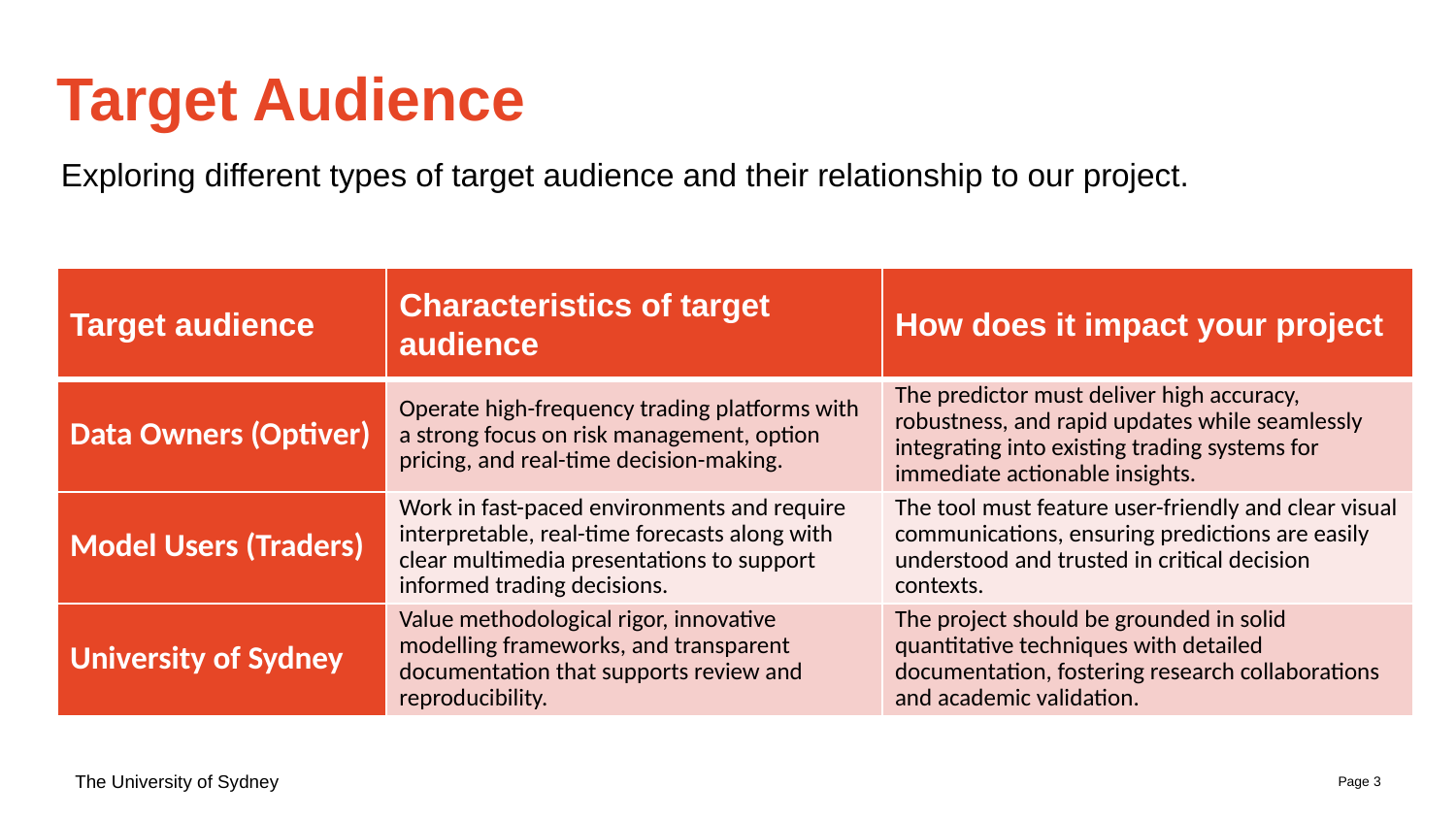

# Target Audience
Exploring different types of target audience and their relationship to our project.
| Target audience | Characteristics of target audience | How does it impact your project |
| --- | --- | --- |
| Data Owners (Optiver) | Operate high-frequency trading platforms with a strong focus on risk management, option pricing, and real-time decision-making. | The predictor must deliver high accuracy, robustness, and rapid updates while seamlessly integrating into existing trading systems for immediate actionable insights. |
| Model Users (Traders) | Work in fast-paced environments and require interpretable, real-time forecasts along with clear multimedia presentations to support informed trading decisions. | The tool must feature user-friendly and clear visual communications, ensuring predictions are easily understood and trusted in critical decision contexts. |
| University of Sydney | Value methodological rigor, innovative modelling frameworks, and transparent documentation that supports review and reproducibility. | The project should be grounded in solid quantitative techniques with detailed documentation, fostering research collaborations and academic validation. |